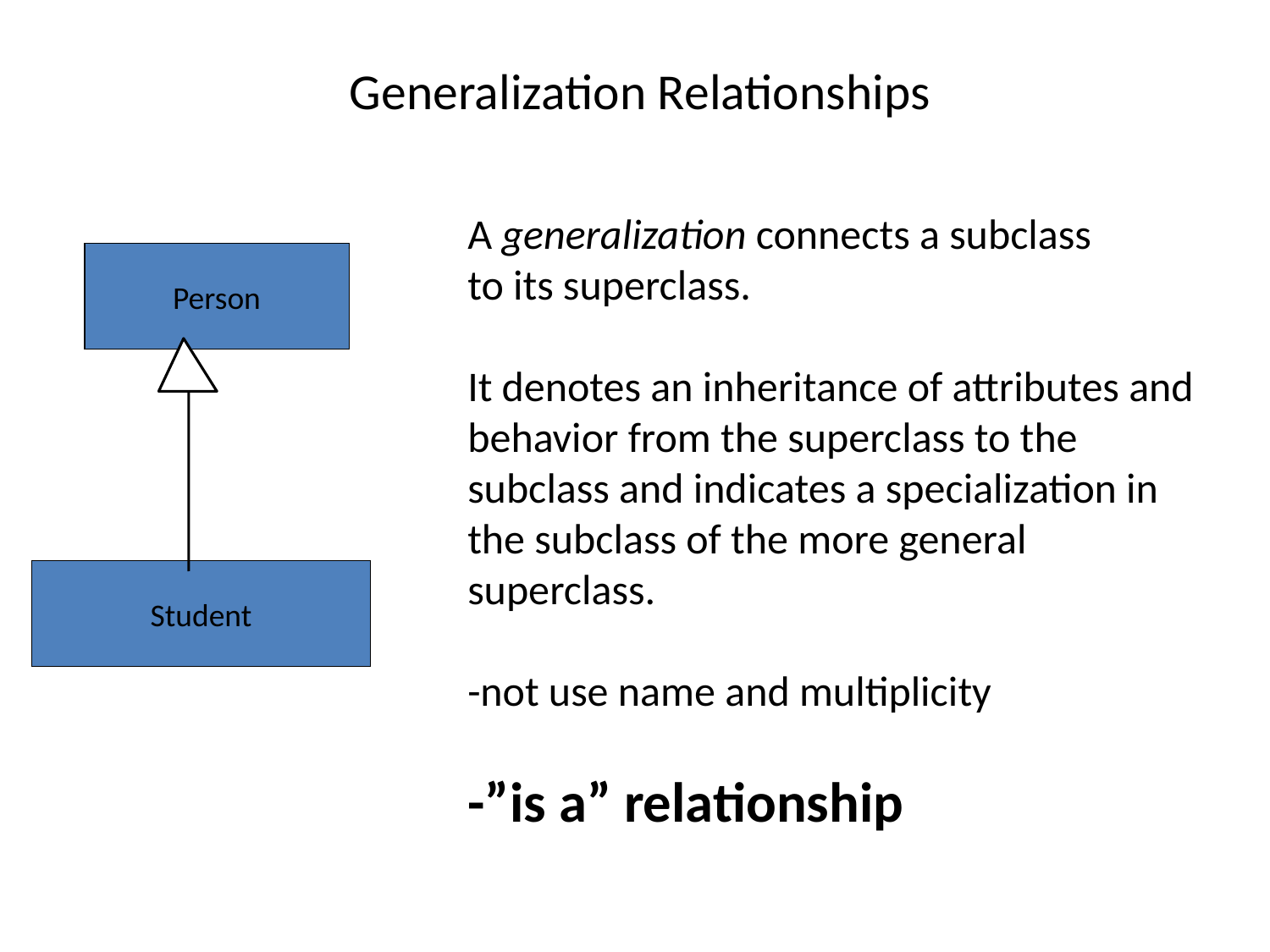

# Generalization Relationships
A generalization connects a subclass
to its superclass.

It denotes an inheritance of attributes and behavior from the superclass to the subclass and indicates a specialization in the subclass of the more general superclass.

-not use name and multiplicity

-”is a” relationship
Person

Student